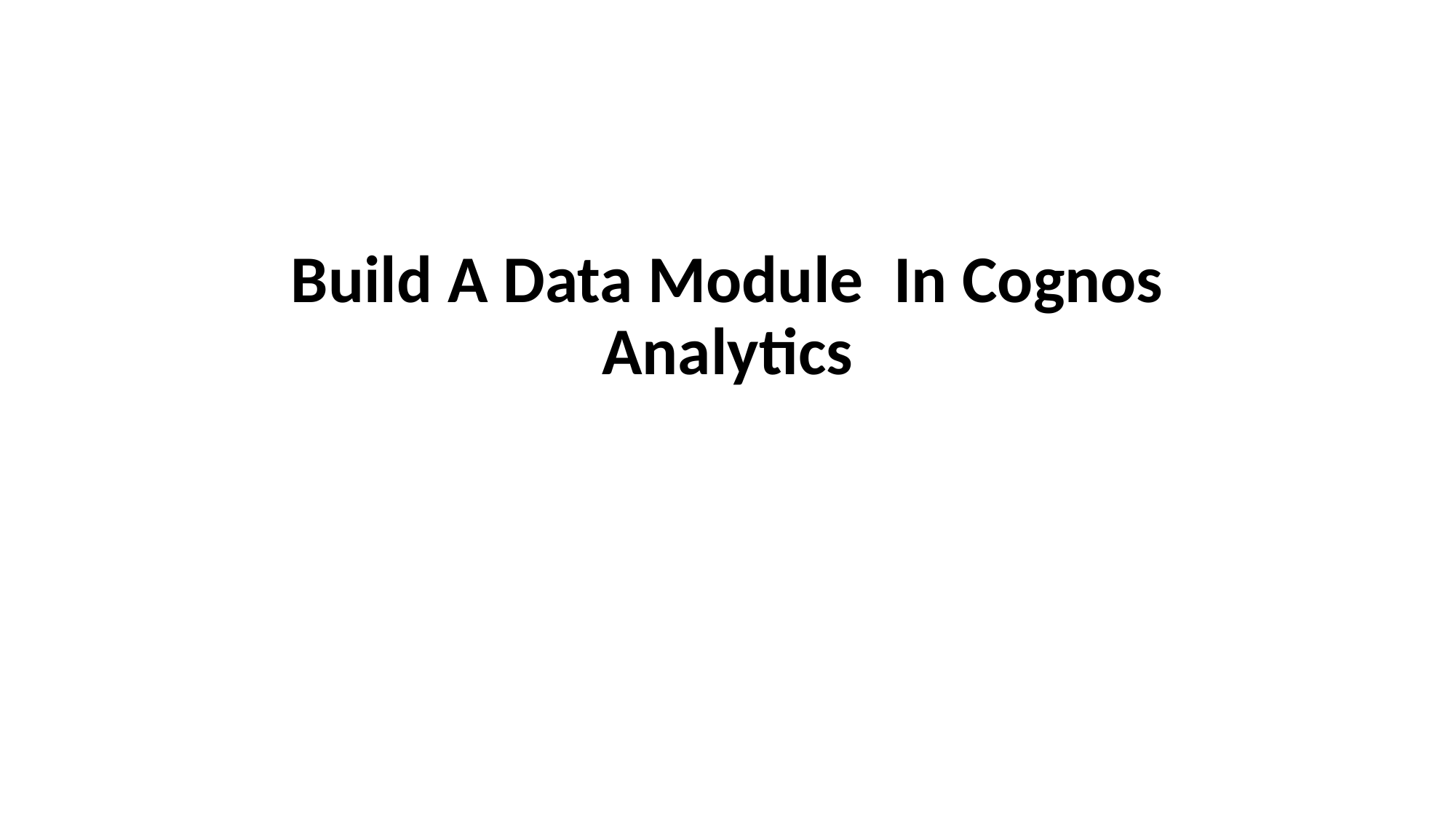

Build A Data Module  In Cognos Analytics